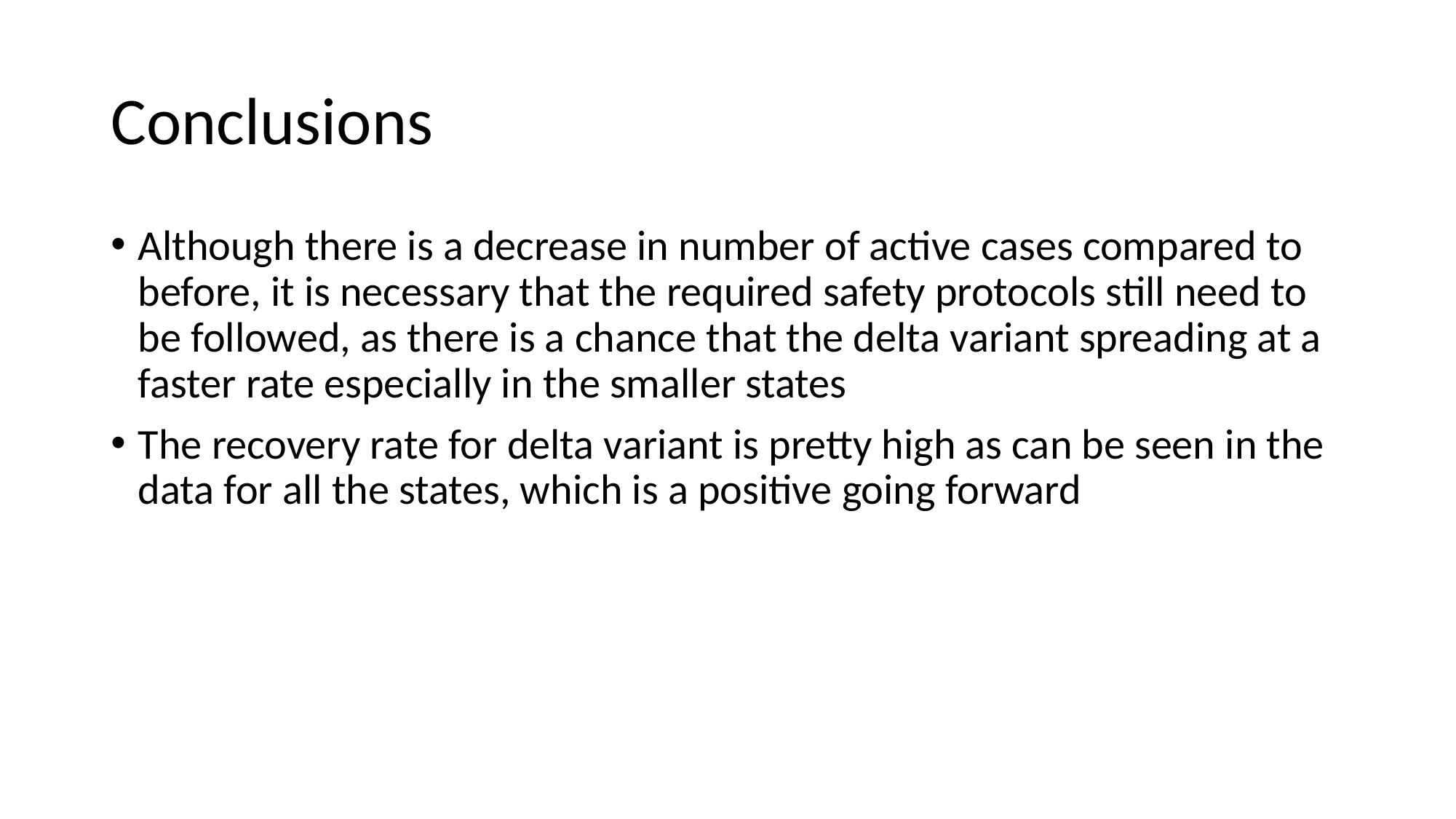

# Conclusions
Although there is a decrease in number of active cases compared to before, it is necessary that the required safety protocols still need to be followed, as there is a chance that the delta variant spreading at a faster rate especially in the smaller states
The recovery rate for delta variant is pretty high as can be seen in the data for all the states, which is a positive going forward